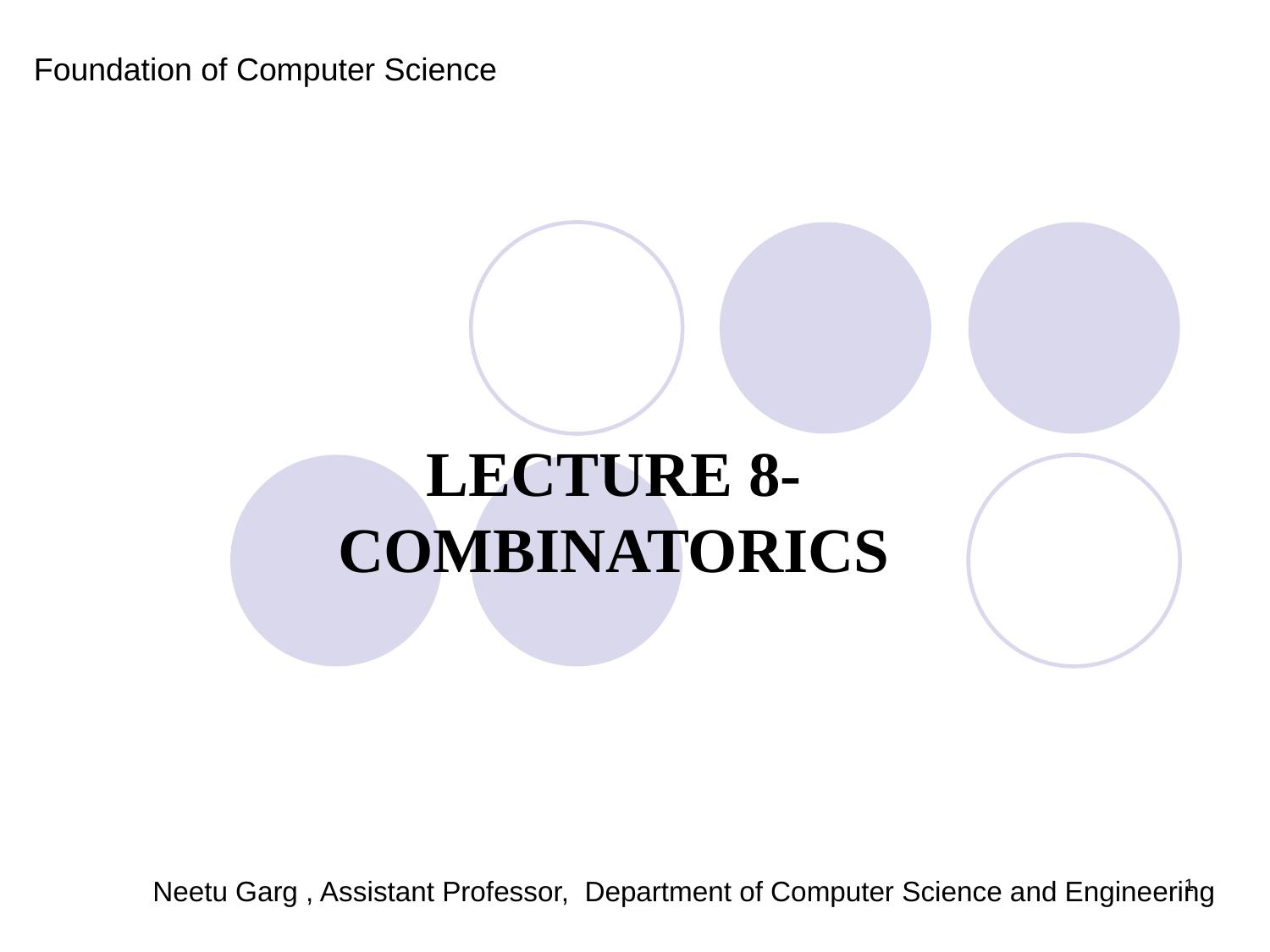

Foundation of Computer Science
# LECTURE 8- COMBINATORICS
Neetu Garg , Assistant Professor,  Department of Computer Science and Engineering
1